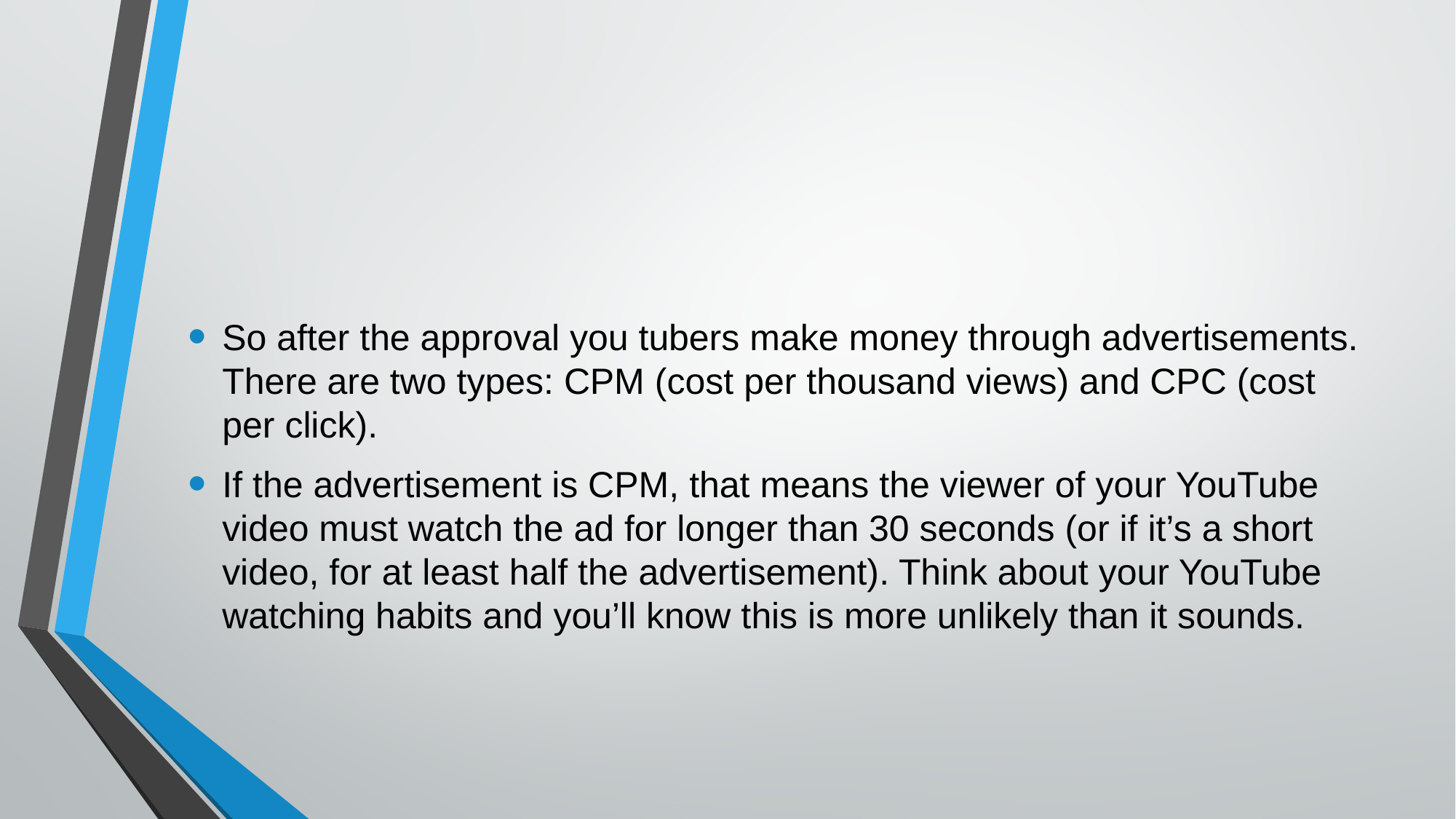

#
So after the approval you tubers make money through advertisements. There are two types: CPM (cost per thousand views) and CPC (cost per click).
If the advertisement is CPM, that means the viewer of your YouTube video must watch the ad for longer than 30 seconds (or if it’s a short video, for at least half the advertisement). Think about your YouTube watching habits and you’ll know this is more unlikely than it sounds.